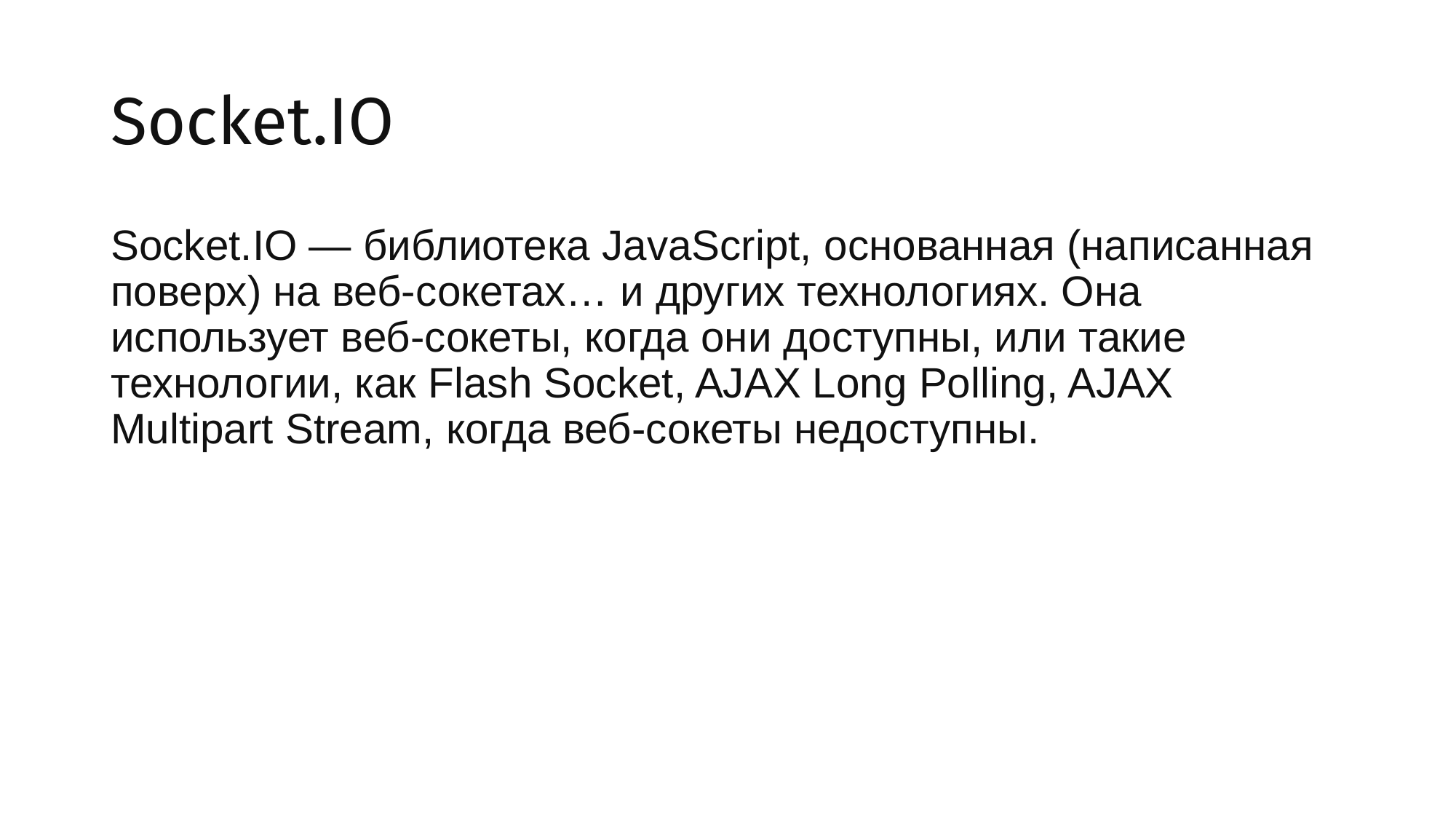

# Socket.IO
Socket.IO — библиотека JavaScript, основанная (написанная поверх) на веб-сокетах… и других технологиях. Она использует веб-сокеты, когда они доступны, или такие технологии, как Flash Socket, AJAX Long Polling, AJAX Multipart Stream, когда веб-сокеты недоступны.